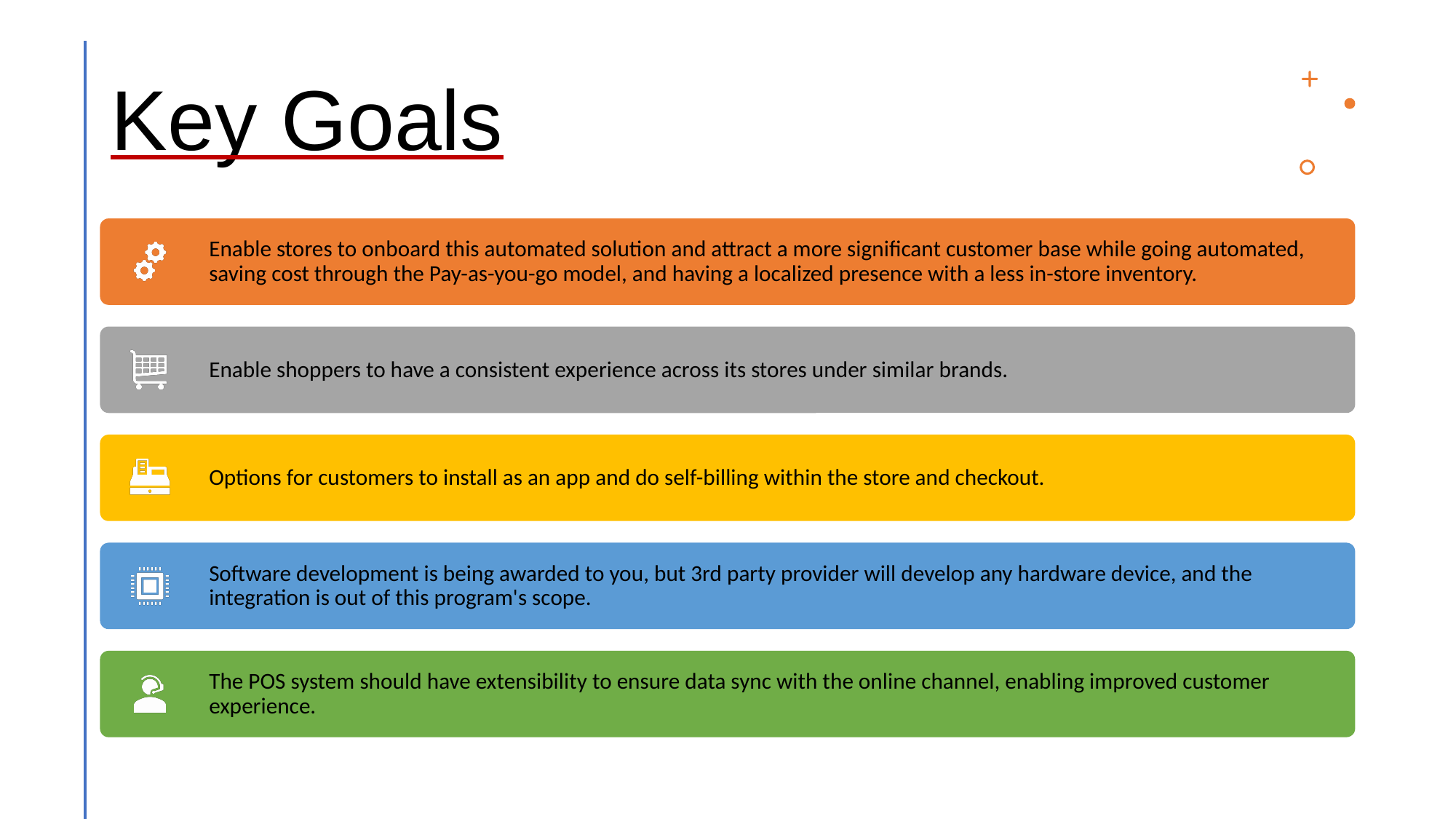

# Key Goals

Enable stores to onboard this automated solution and attract a more significant customer base while going automated, saving cost through the Pay-as-you-go model, and having a localized presence with a less in-store inventory.
Enable shoppers to have a consistent experience across its stores under similar brands.
Options for customers to install as an app and do self-billing within the store and checkout.
Software development is being awarded to you, but 3rd party provider will develop any hardware device, and the integration is out of this program's scope.
The POS system should have extensibility to ensure data sync with the online channel, enabling improved customer experience.